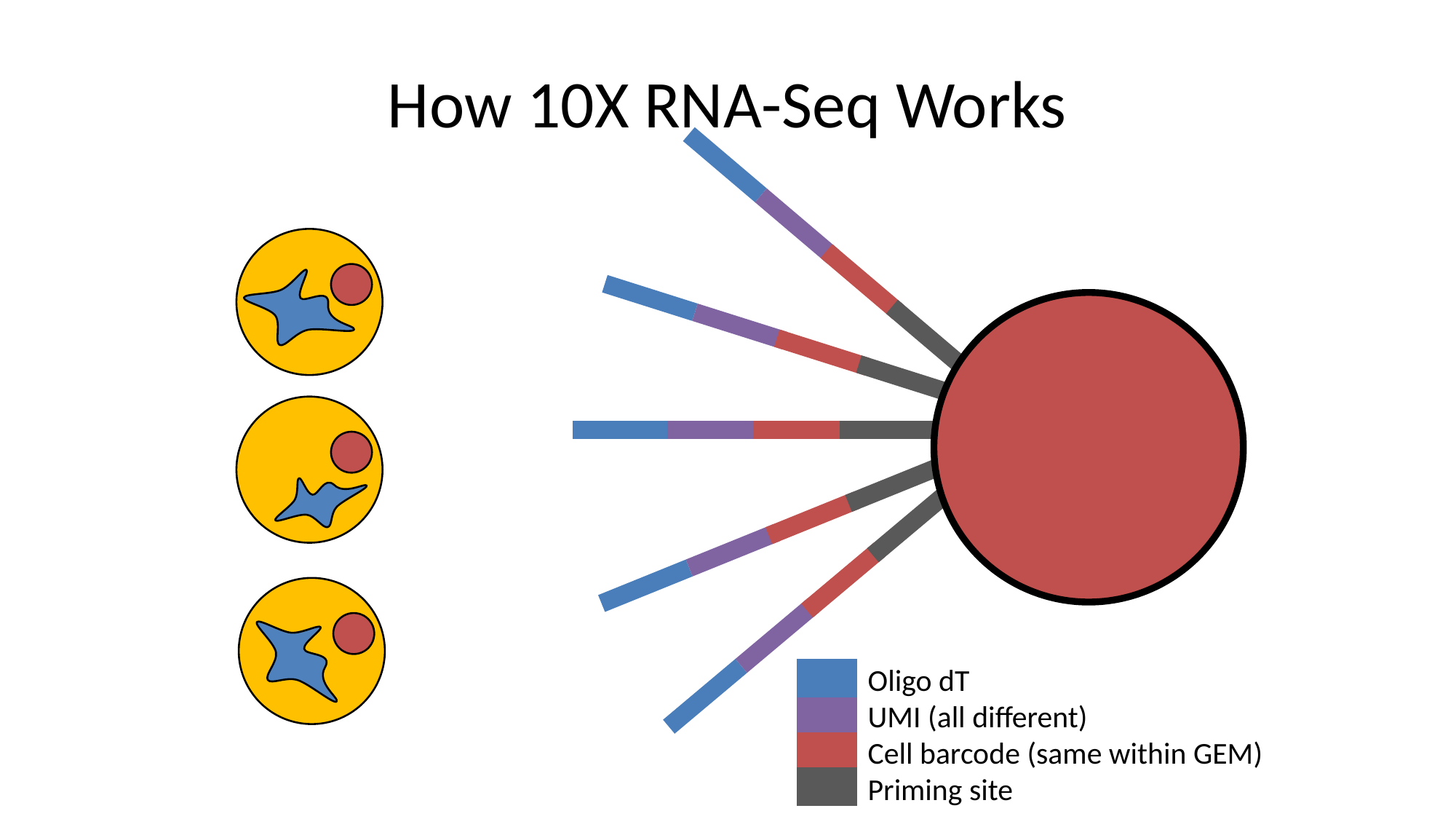

# How 10X RNA-Seq Works

Oligo dT
UMI (all different)
Cell barcode (same within GEM)
Priming site